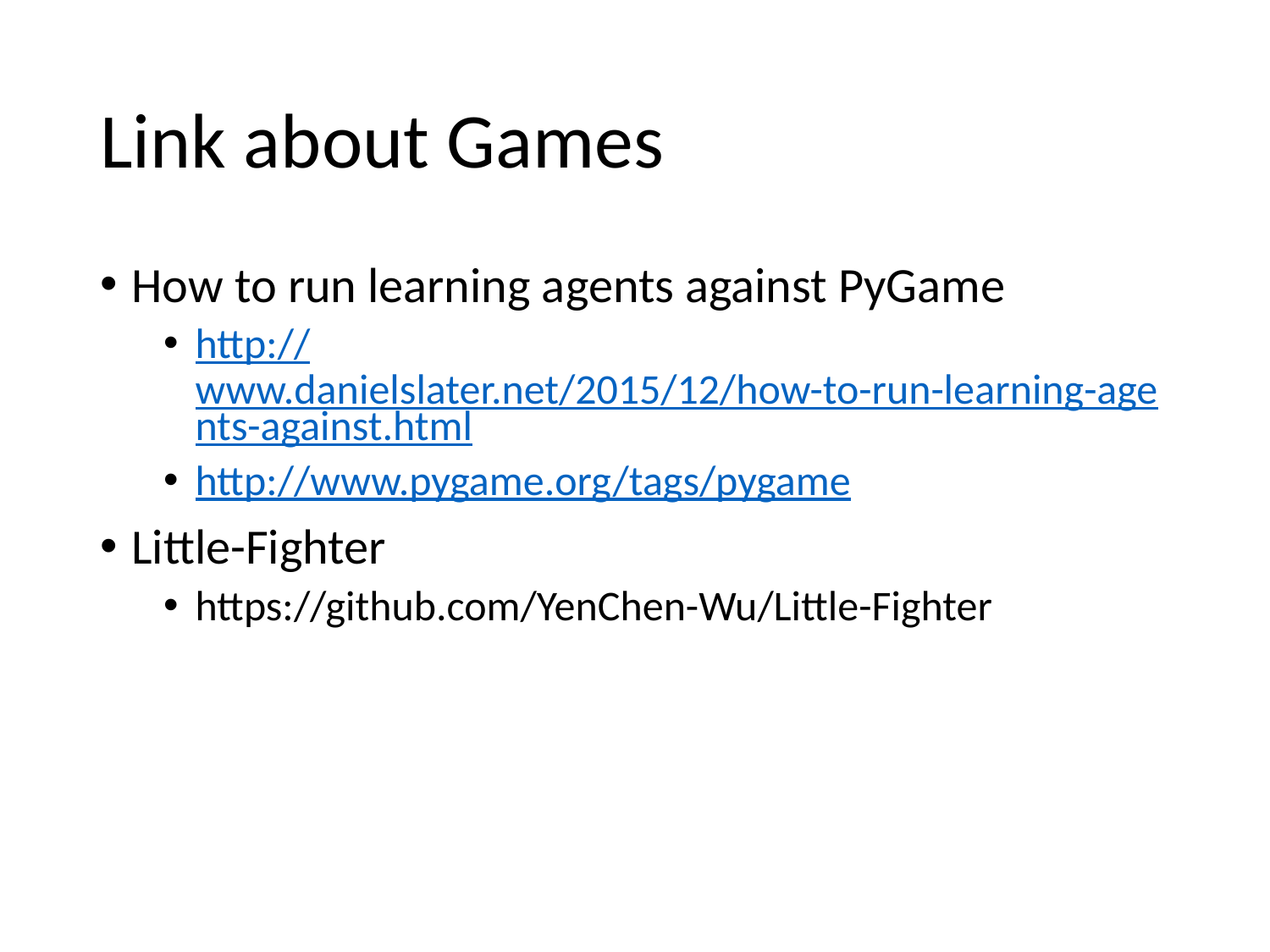

# Link about Games
How to run learning agents against PyGame
http://www.danielslater.net/2015/12/how-to-run-learning-agents-against.html
http://www.pygame.org/tags/pygame
Little-Fighter
https://github.com/YenChen-Wu/Little-Fighter